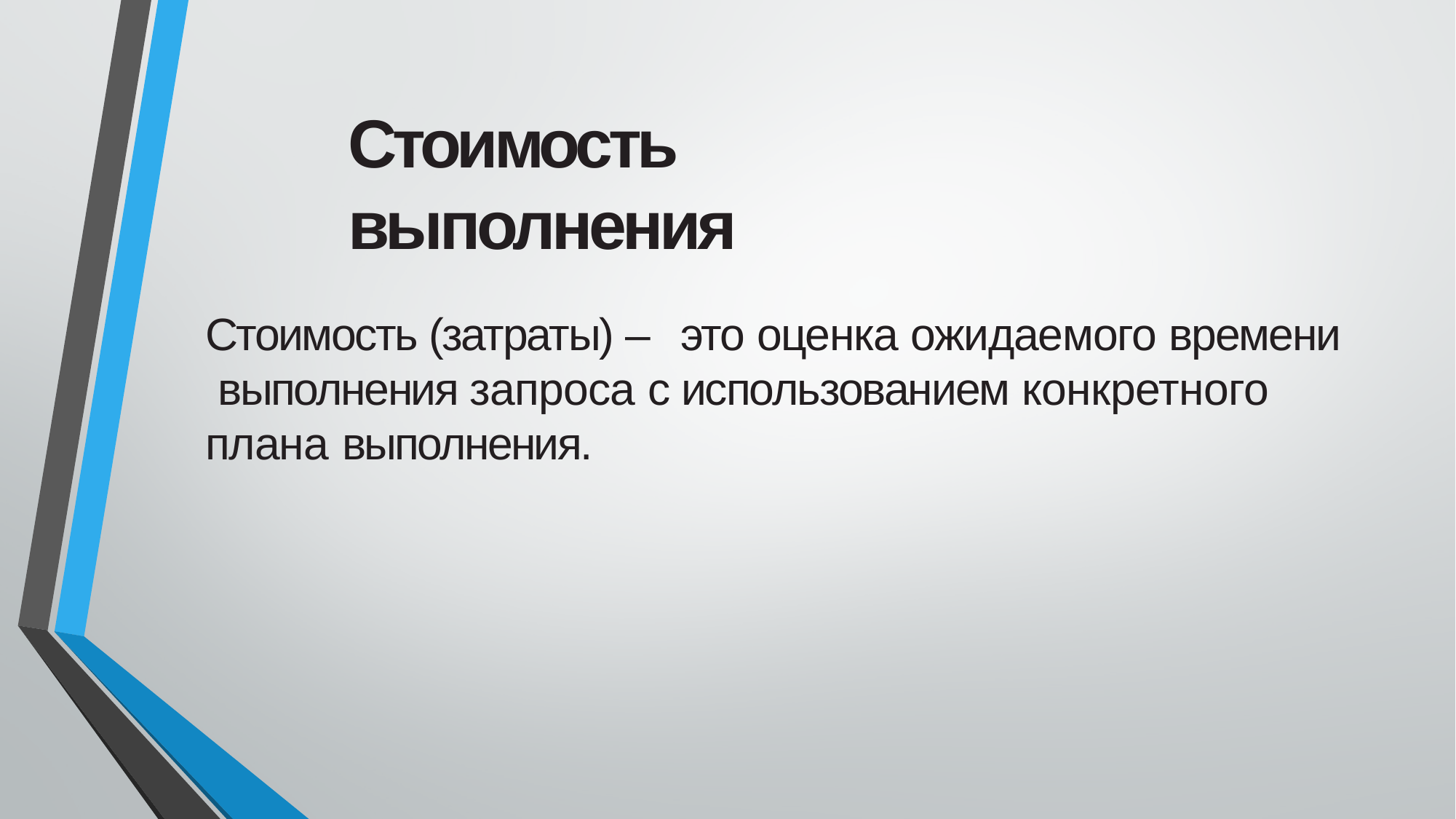

Стоимость выполнения
Стоимость (затраты) – это оценка ожидаемого времени  выполнения запроса с использованием конкретного  плана выполнения.